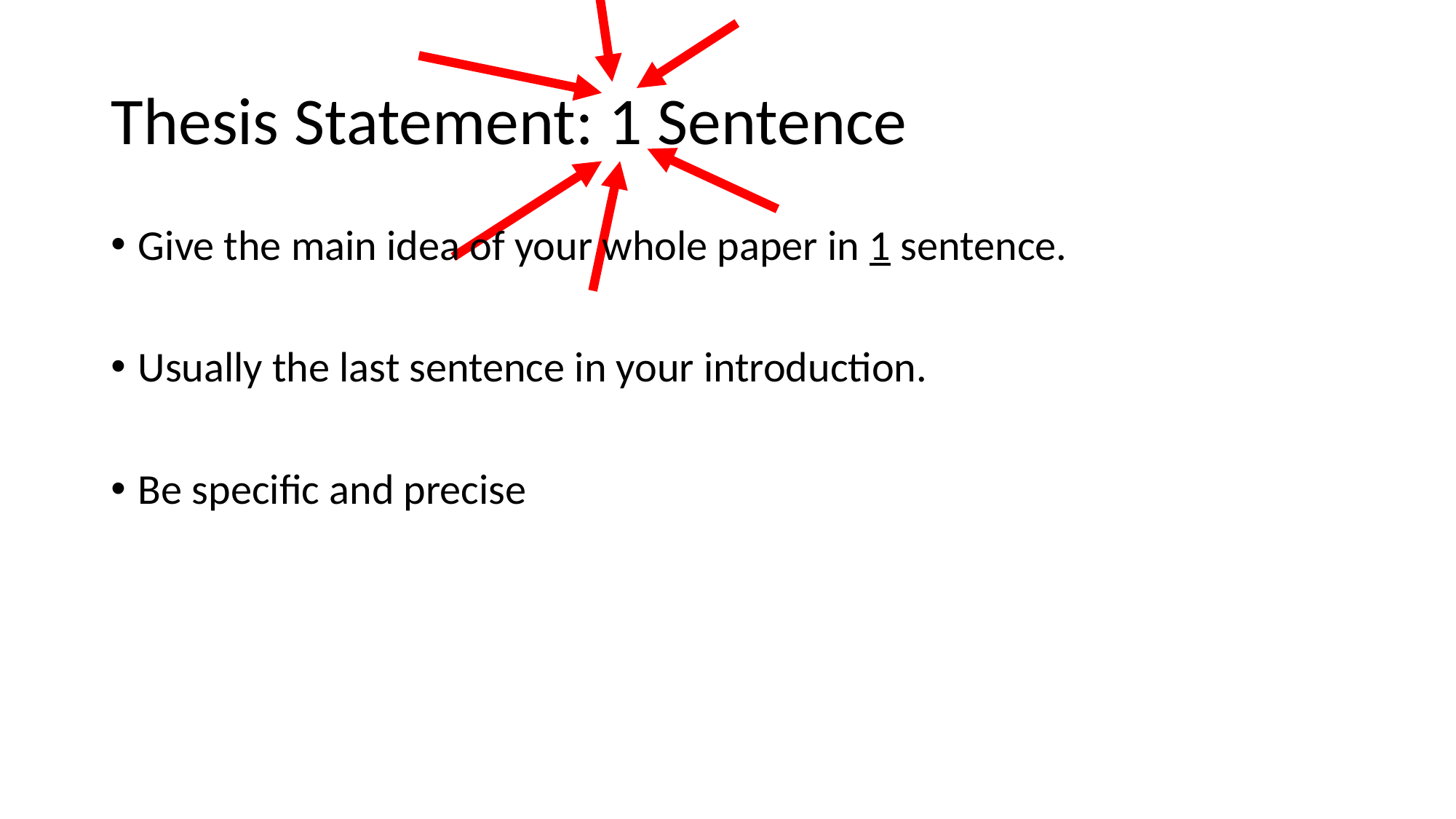

# Thesis Statement: 1 Sentence
Give the main idea of your whole paper in 1 sentence.

Usually the last sentence in your introduction.

Be specific and precise